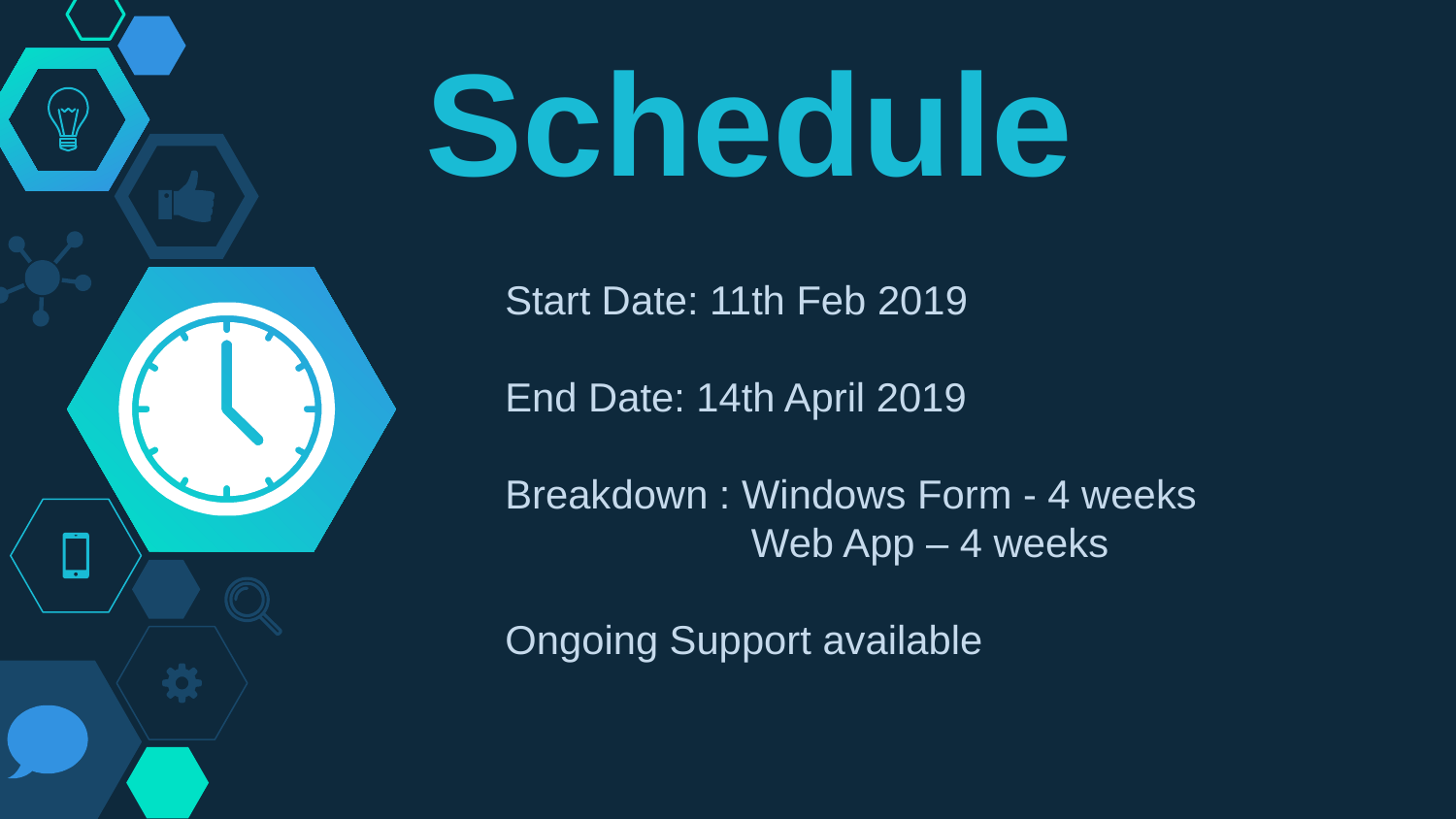

# Schedule
Start Date: 11th Feb 2019

End Date: 14th April 2019

Breakdown : Windows Form - 4 weeks
	         Web App – 4 weeks

Ongoing Support available